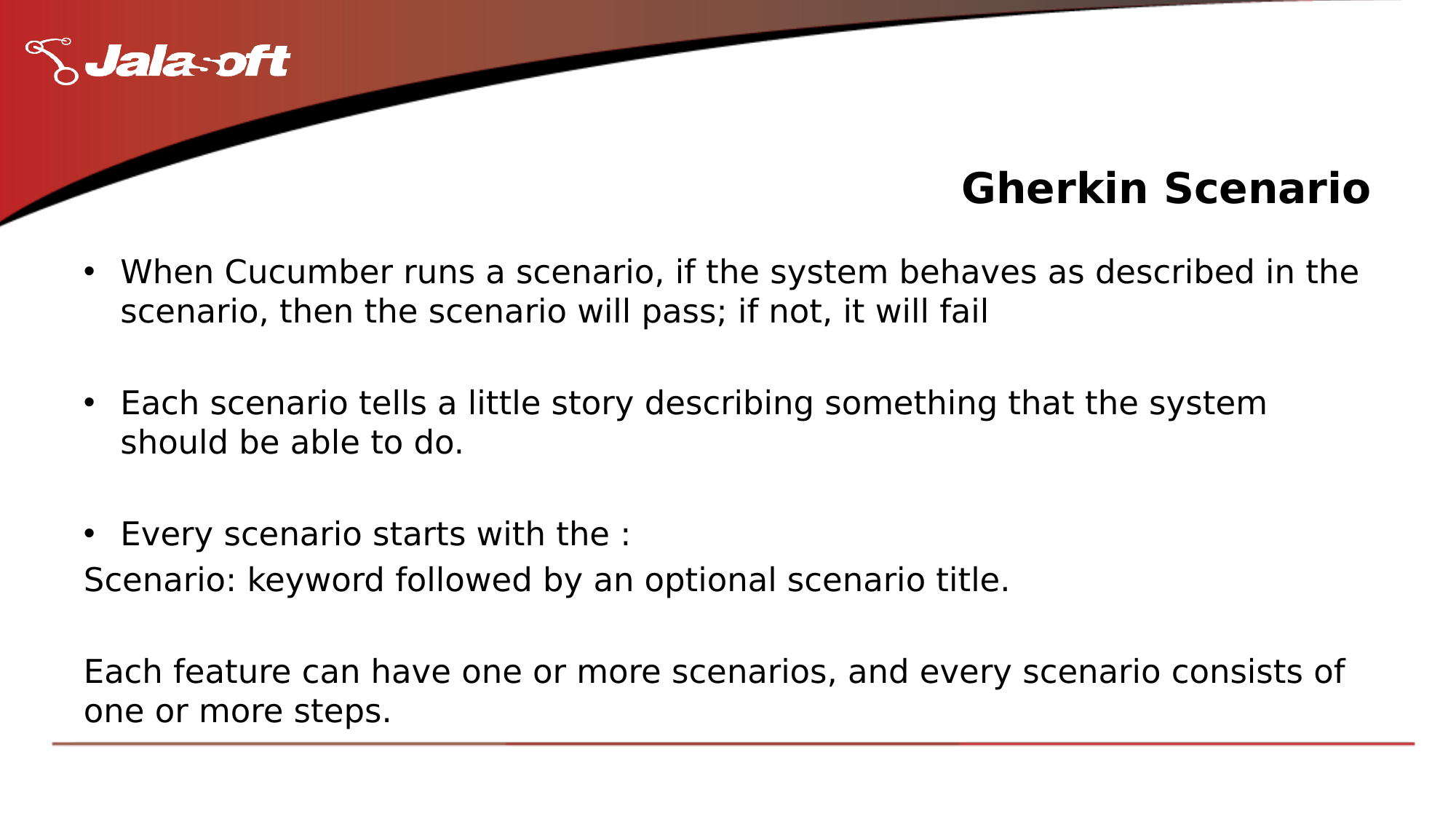

# Gherkin Scenario
When Cucumber runs a scenario, if the system behaves as described in the scenario, then the scenario will pass; if not, it will fail

Each scenario tells a little story describing something that the system should be able to do.

Every scenario starts with the :
Scenario: keyword followed by an optional scenario title.

Each feature can have one or more scenarios, and every scenario consists of one or more steps.